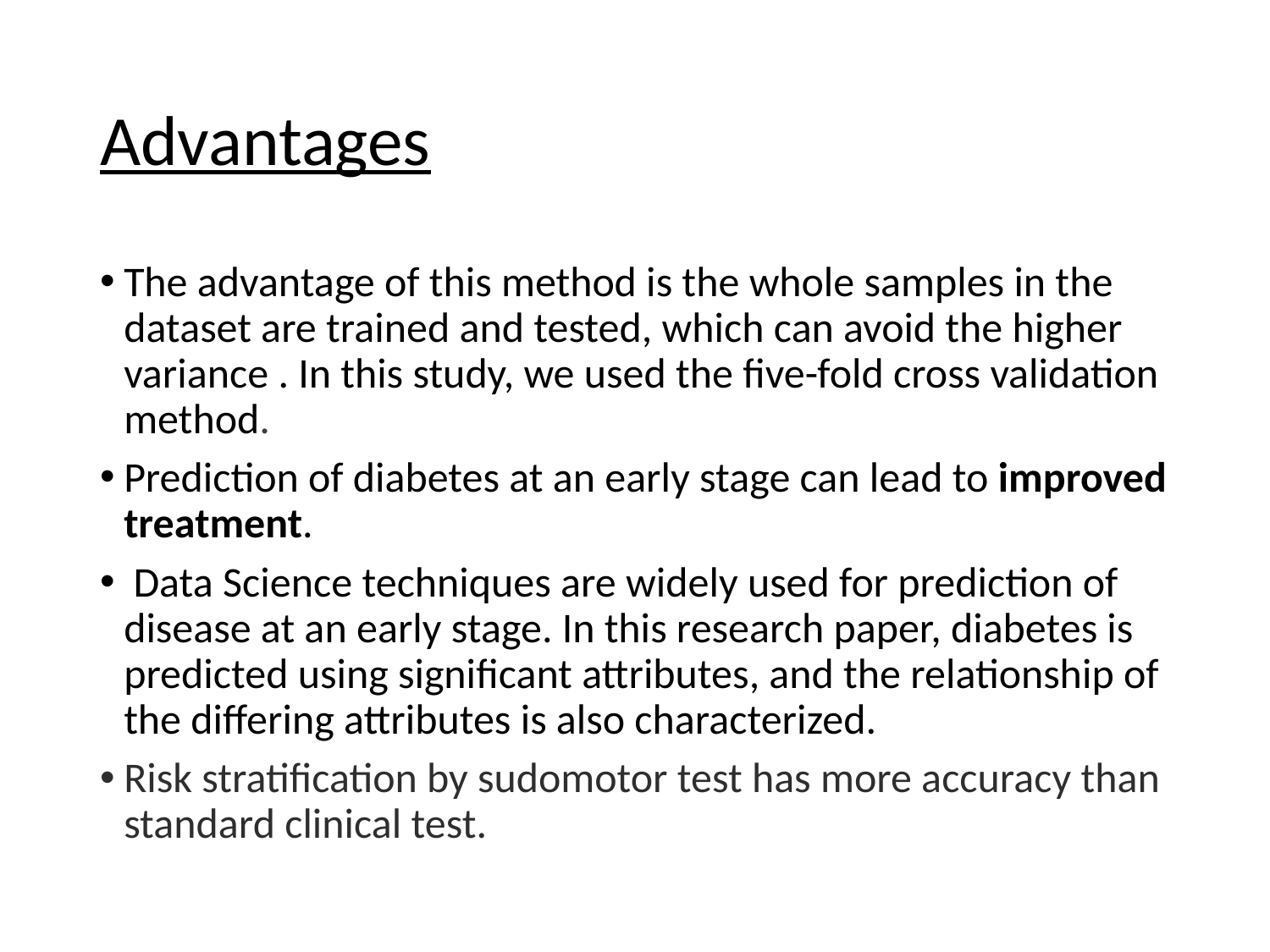

# Advantages
The advantage of this method is the whole samples in the dataset are trained and tested, which can avoid the higher variance . In this study, we used the five-fold cross validation method.
Prediction of diabetes at an early stage can lead to improved treatment.
 Data Science techniques are widely used for prediction of disease at an early stage. In this research paper, diabetes is predicted using significant attributes, and the relationship of the differing attributes is also characterized.
Risk stratification by sudomotor test has more accuracy than standard clinical test.